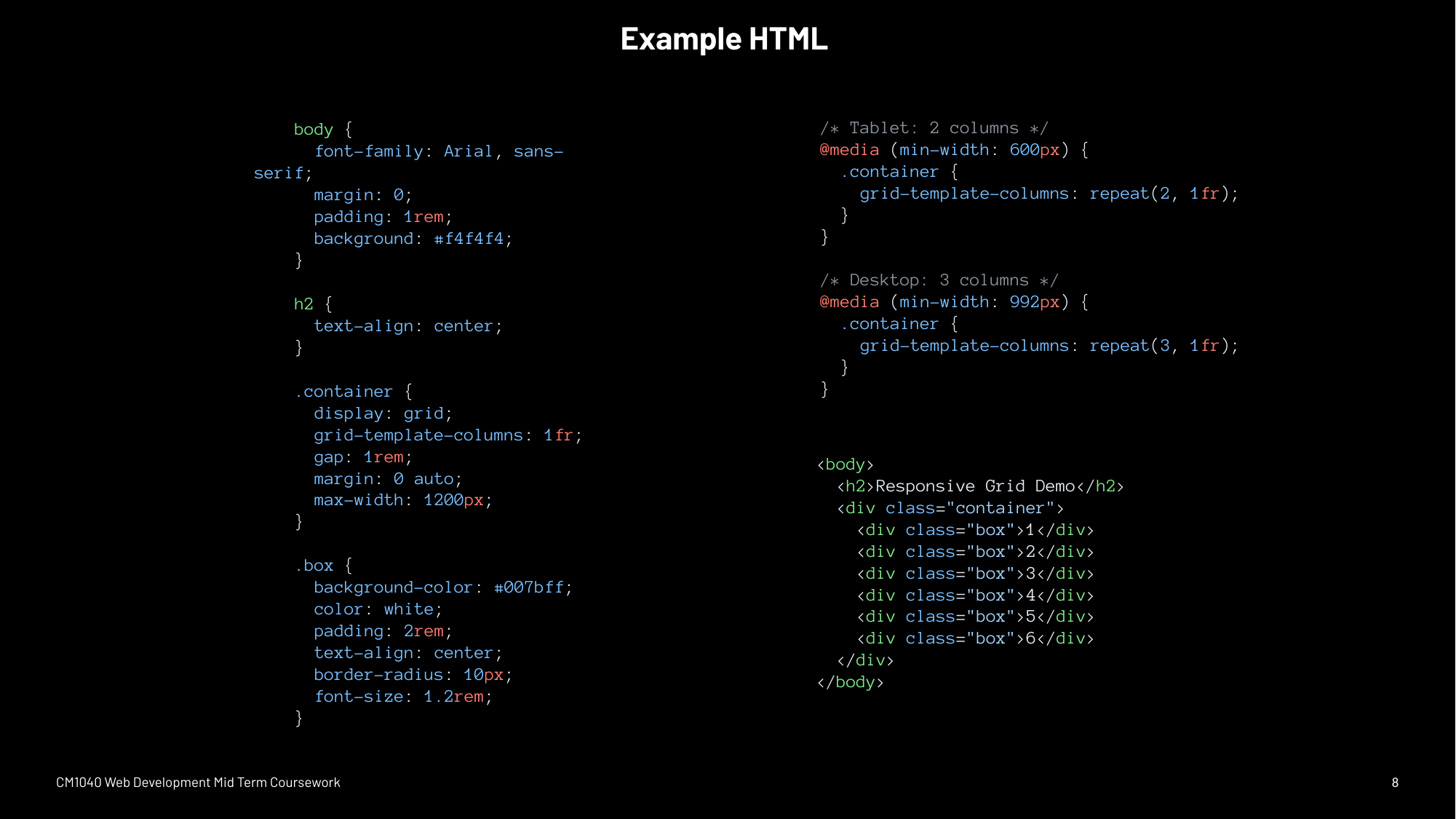

# Example HTML
    /* Tablet: 2 columns */
    @media (min-width: 600px) {
      .container {
        grid-template-columns: repeat(2, 1fr);
      }
    }
    /* Desktop: 3 columns */
    @media (min-width: 992px) {
      .container {
        grid-template-columns: repeat(3, 1fr);
      }
    }
    body {
      font-family: Arial, sans-serif;
      margin: 0;
      padding: 1rem;
      background: #f4f4f4;
    }
    h2 {
      text-align: center;
    }
    .container {
      display: grid;
      grid-template-columns: 1fr;
      gap: 1rem;
      margin: 0 auto;
      max-width: 1200px;
    }
    .box {
      background-color: #007bff;
      color: white;
      padding: 2rem;
      text-align: center;
      border-radius: 10px;
      font-size: 1.2rem;
    }

<body>
  <h2>Responsive Grid Demo</h2>
  <div class="container">
    <div class="box">1</div>
    <div class="box">2</div>
    <div class="box">3</div>
    <div class="box">4</div>
    <div class="box">5</div>
    <div class="box">6</div>
  </div>
</body>